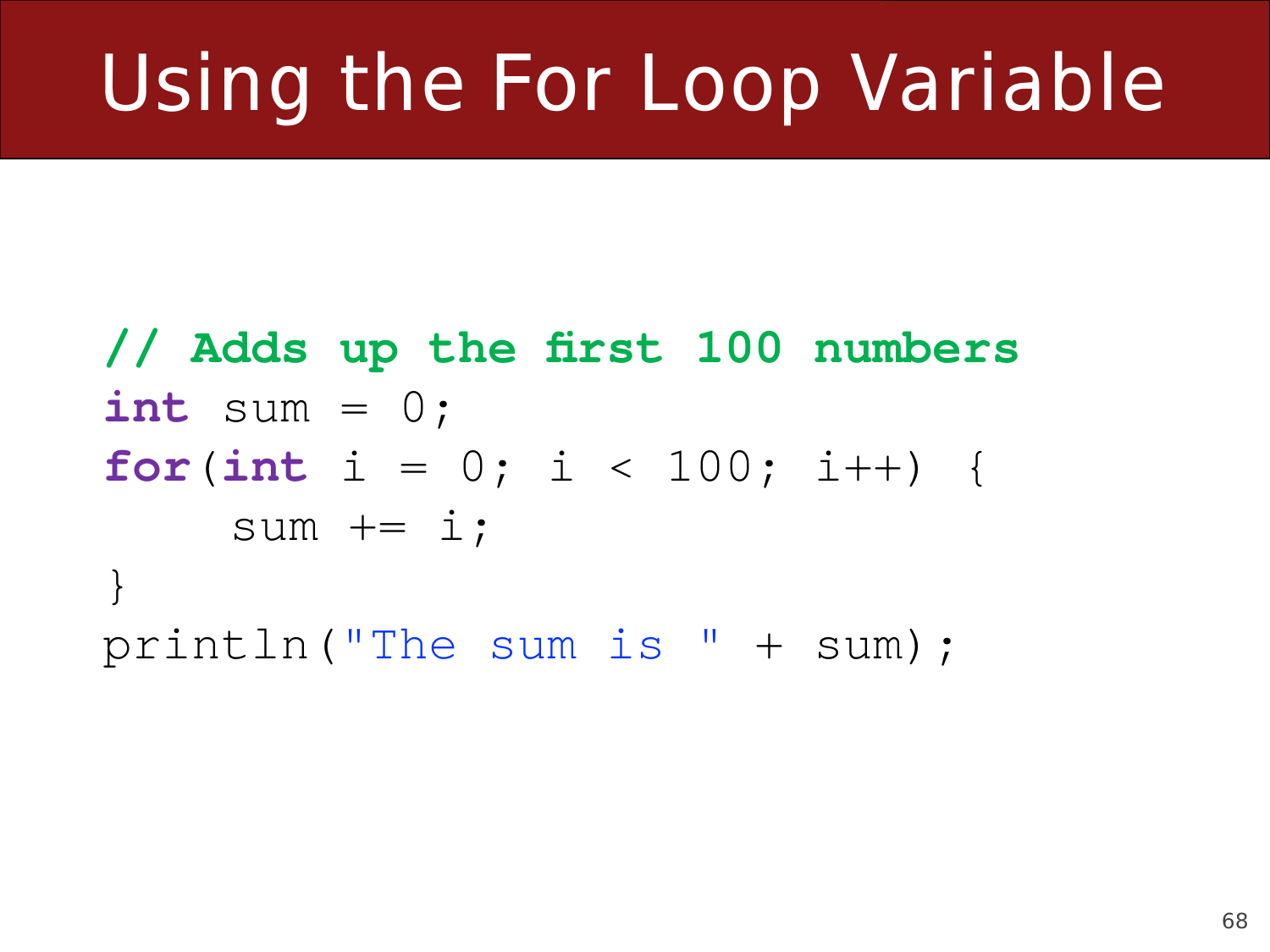

# Using the For Loop Variable
// Adds up the first 100 numbers
int sum = 0;
for(int i = 0; i < 100; i++) {
	sum += i;
}
println("The sum is " + sum);